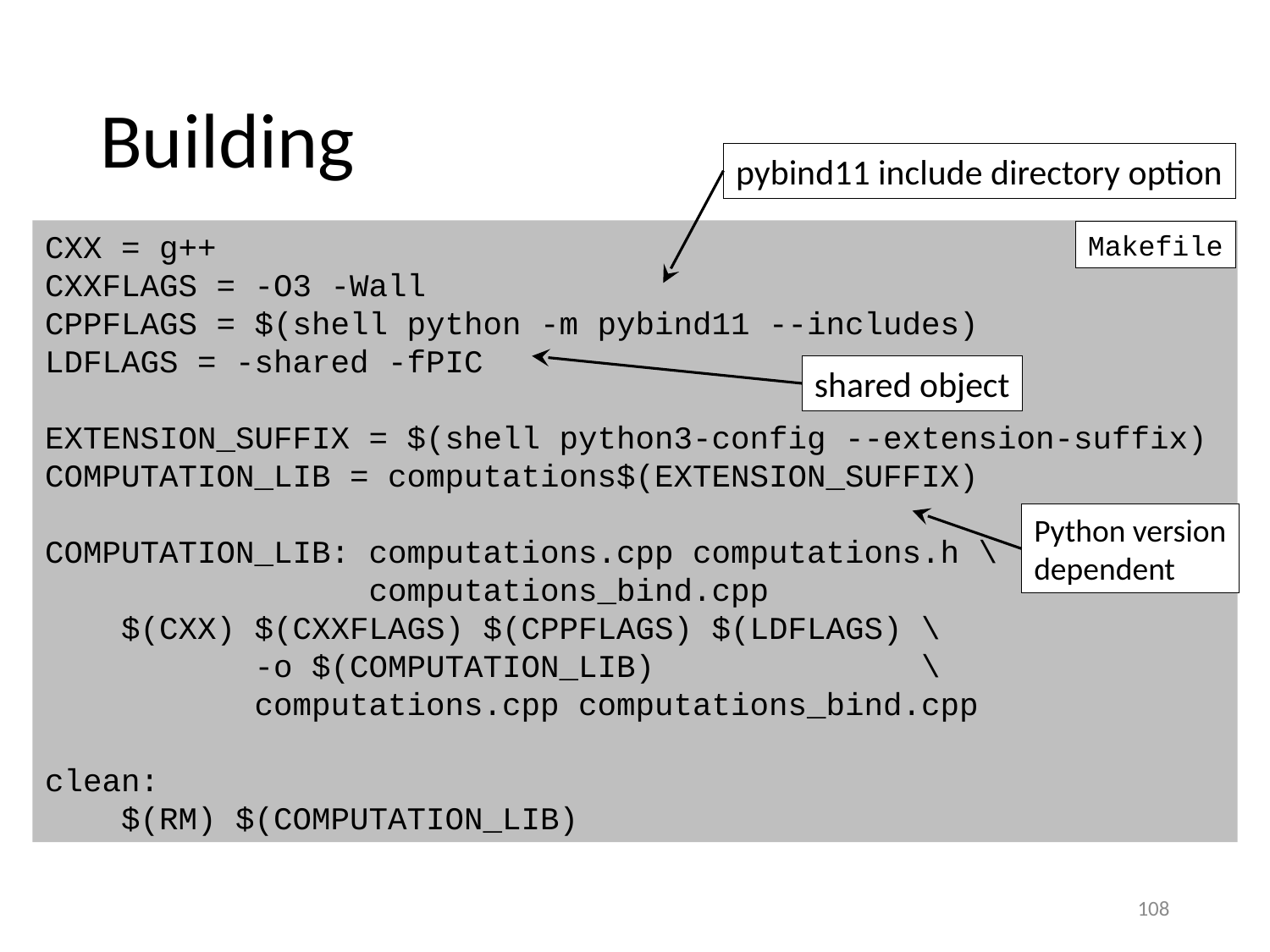

# Building
pybind11 include directory option
CXX = g++
CXXFLAGS = -O3 -Wall
CPPFLAGS = $(shell python -m pybind11 --includes)
LDFLAGS = -shared -fPIC

EXTENSION_SUFFIX = $(shell python3-config --extension-suffix)
COMPUTATION_LIB = computations$(EXTENSION_SUFFIX)

COMPUTATION_LIB: computations.cpp computations.h \
                 computations_bind.cpp
    $(CXX) $(CXXFLAGS) $(CPPFLAGS) $(LDFLAGS) \
           -o $(COMPUTATION_LIB)              \
           computations.cpp computations_bind.cpp

clean:
    $(RM) $(COMPUTATION_LIB)
Makefile
shared object
Python version
dependent
108